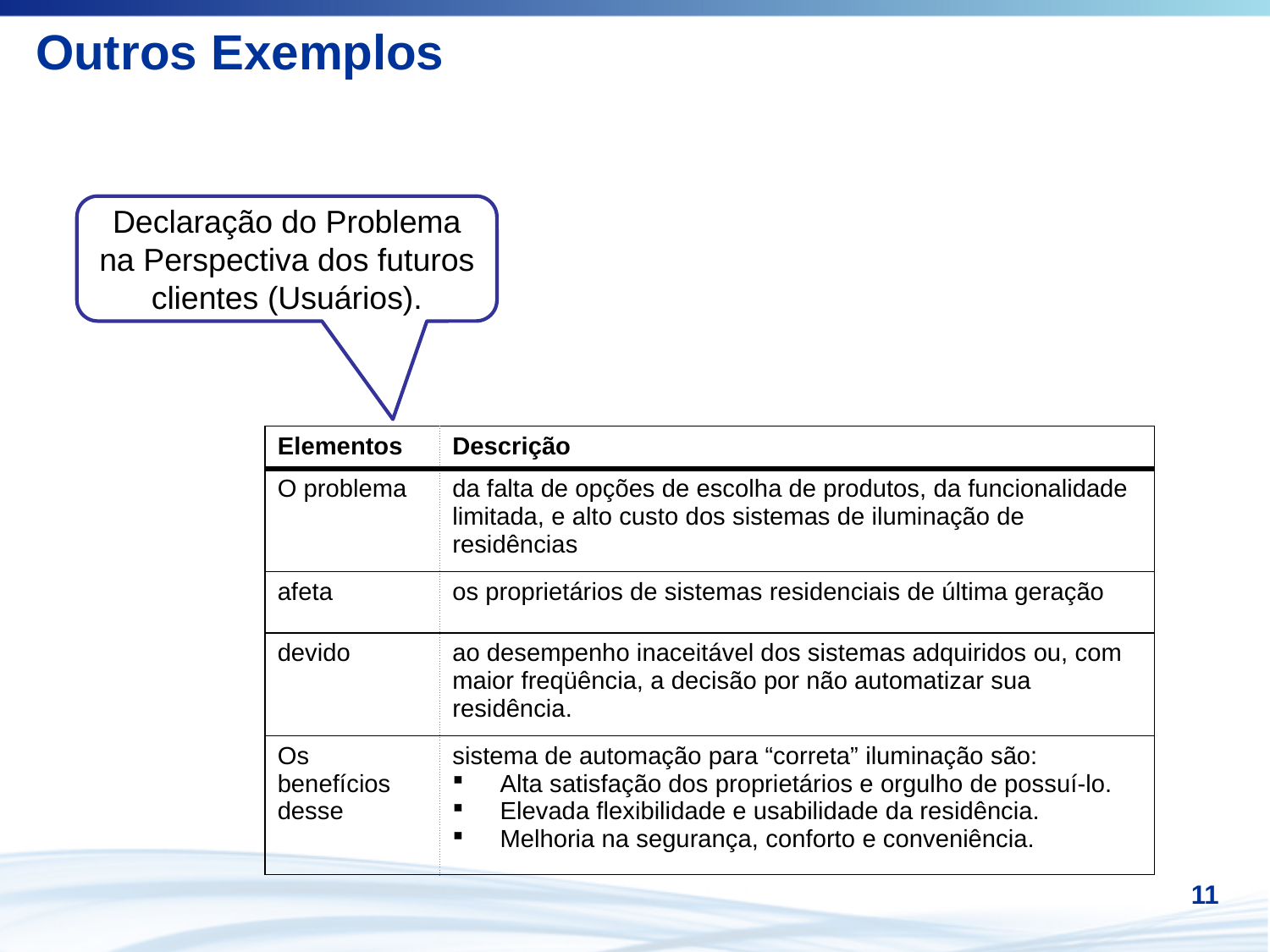

# Outros Exemplos
Declaração do Problema na Perspectiva dos futuros clientes (Usuários).
| Elementos | Descrição |
| --- | --- |
| O problema | da falta de opções de escolha de produtos, da funcionalidade limitada, e alto custo dos sistemas de iluminação de residências |
| afeta | os proprietários de sistemas residenciais de última geração |
| devido | ao desempenho inaceitável dos sistemas adquiridos ou, com maior freqüência, a decisão por não automatizar sua residência. |
| Os benefícios desse | sistema de automação para “correta” iluminação são: Alta satisfação dos proprietários e orgulho de possuí-lo. Elevada flexibilidade e usabilidade da residência. Melhoria na segurança, conforto e conveniência. |